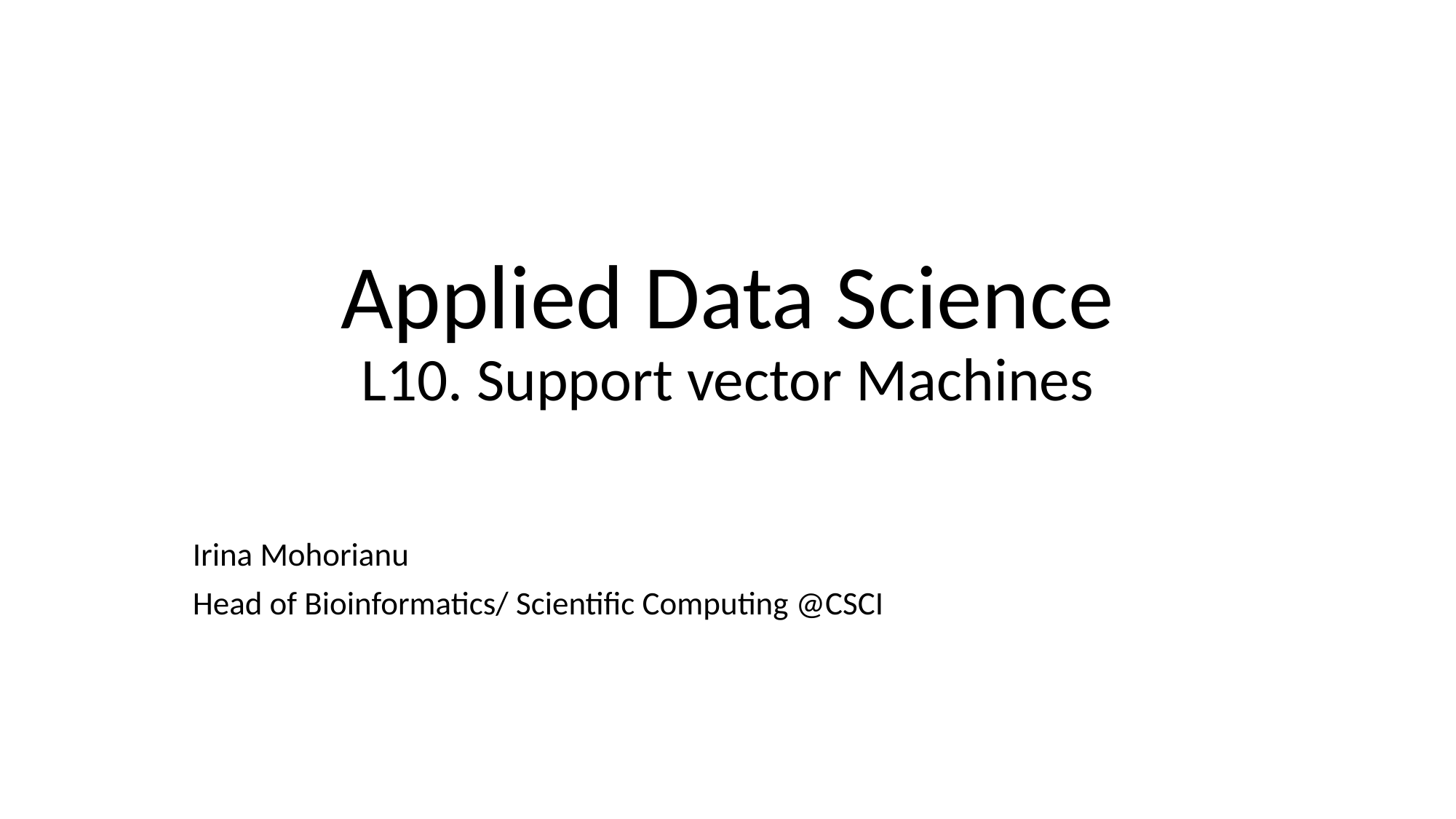

# Applied Data Science L10. Support vector Machines

Irina Mohorianu
Head of Bioinformatics/ Scientific Computing @CSCI